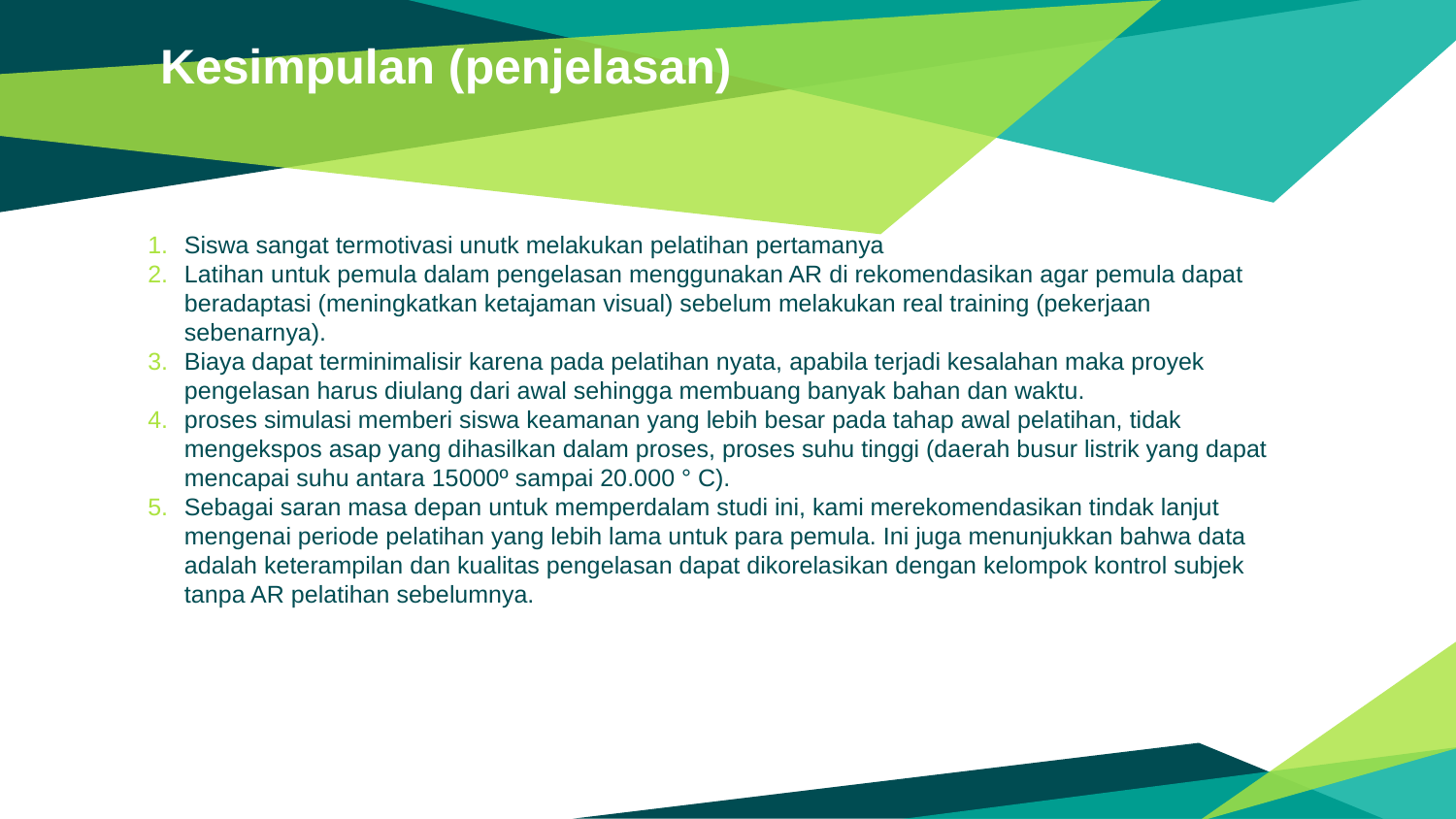

# Kesimpulan (penjelasan)
Siswa sangat termotivasi unutk melakukan pelatihan pertamanya
Latihan untuk pemula dalam pengelasan menggunakan AR di rekomendasikan agar pemula dapat beradaptasi (meningkatkan ketajaman visual) sebelum melakukan real training (pekerjaan sebenarnya).
Biaya dapat terminimalisir karena pada pelatihan nyata, apabila terjadi kesalahan maka proyek pengelasan harus diulang dari awal sehingga membuang banyak bahan dan waktu.
proses simulasi memberi siswa keamanan yang lebih besar pada tahap awal pelatihan, tidak mengekspos asap yang dihasilkan dalam proses, proses suhu tinggi (daerah busur listrik yang dapat mencapai suhu antara 15000º sampai 20.000 ° C).
Sebagai saran masa depan untuk memperdalam studi ini, kami merekomendasikan tindak lanjut mengenai periode pelatihan yang lebih lama untuk para pemula. Ini juga menunjukkan bahwa data adalah keterampilan dan kualitas pengelasan dapat dikorelasikan dengan kelompok kontrol subjek tanpa AR pelatihan sebelumnya.